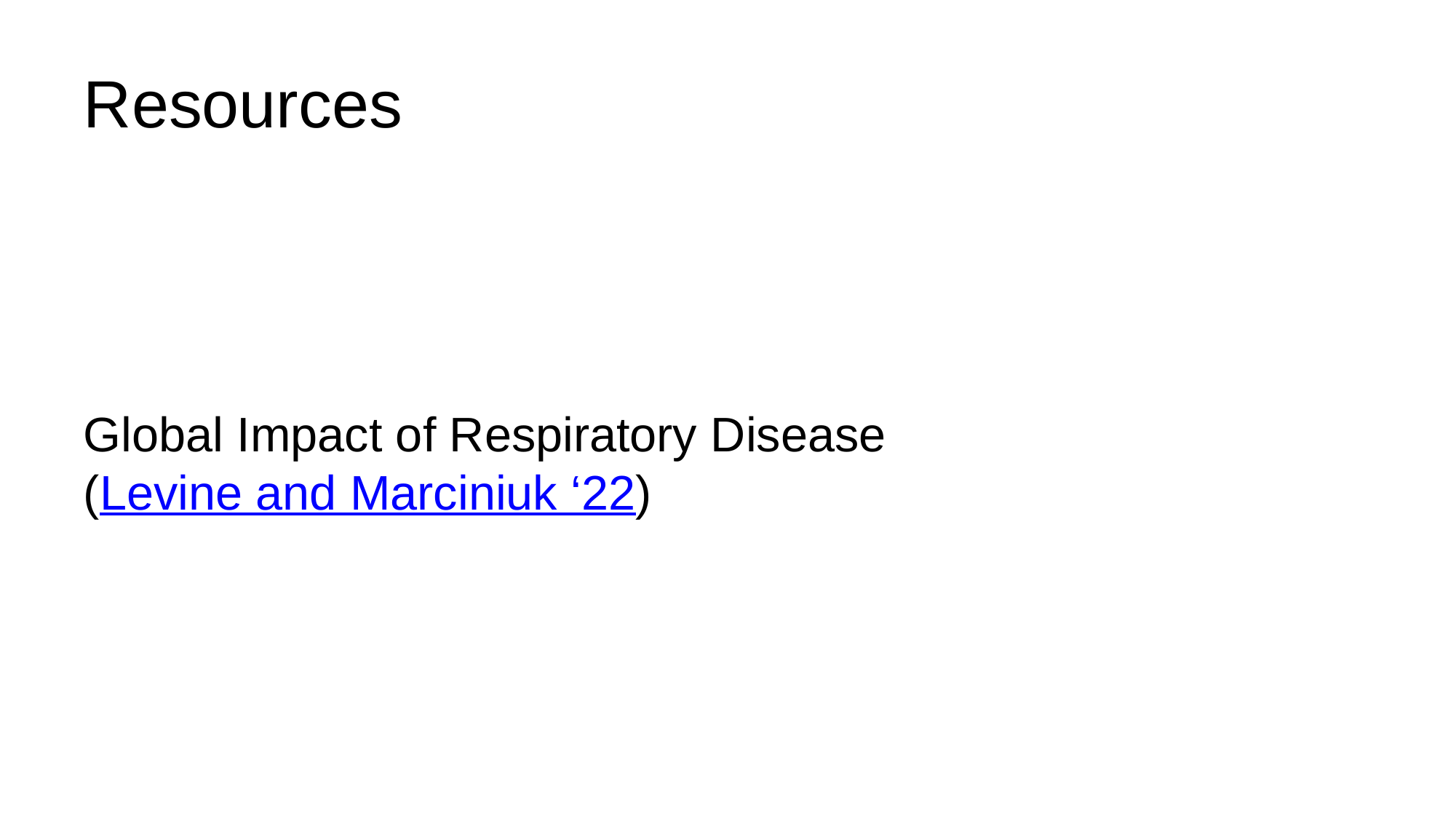

# Resources
Global Impact of Respiratory Disease
(Levine and Marciniuk ‘22)